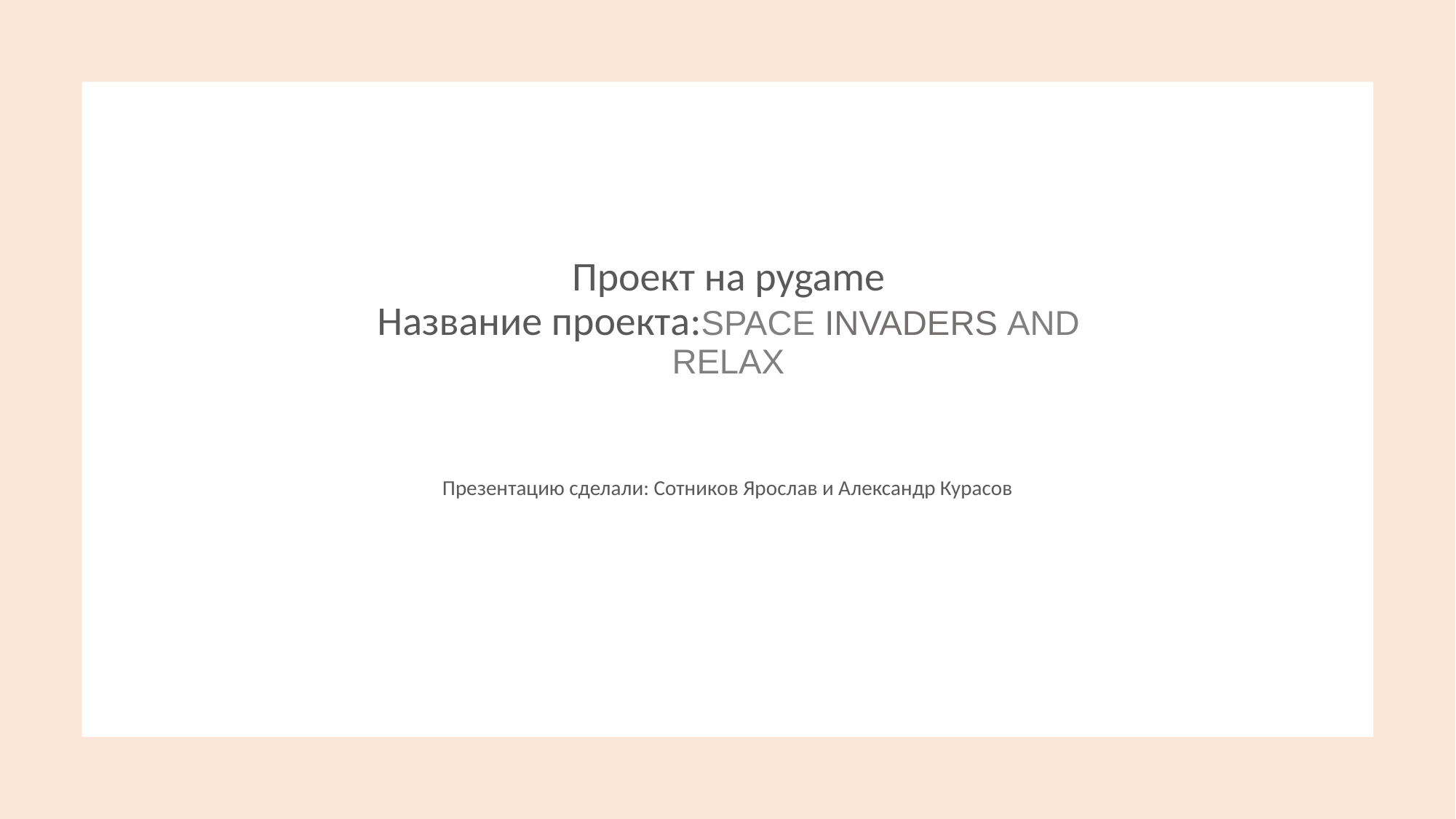

# Проект на pygame Название проекта:SPACE INVADERS AND RELAX
Презентацию сделали: Сотников Ярослав и Александр Курасов